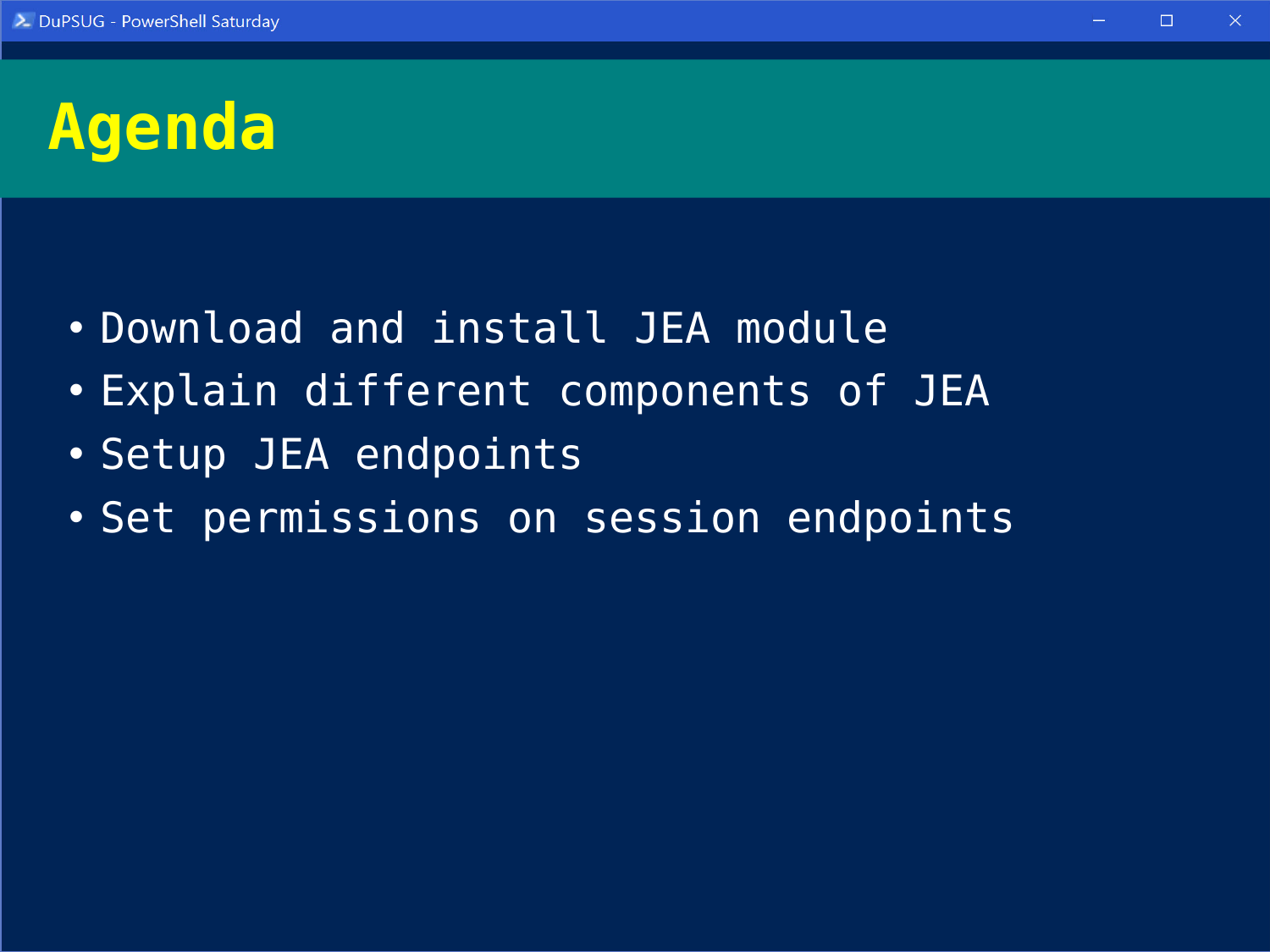

# Agenda

Download and install JEA module
Explain different components of JEA
Setup JEA endpoints
Set permissions on session endpoints